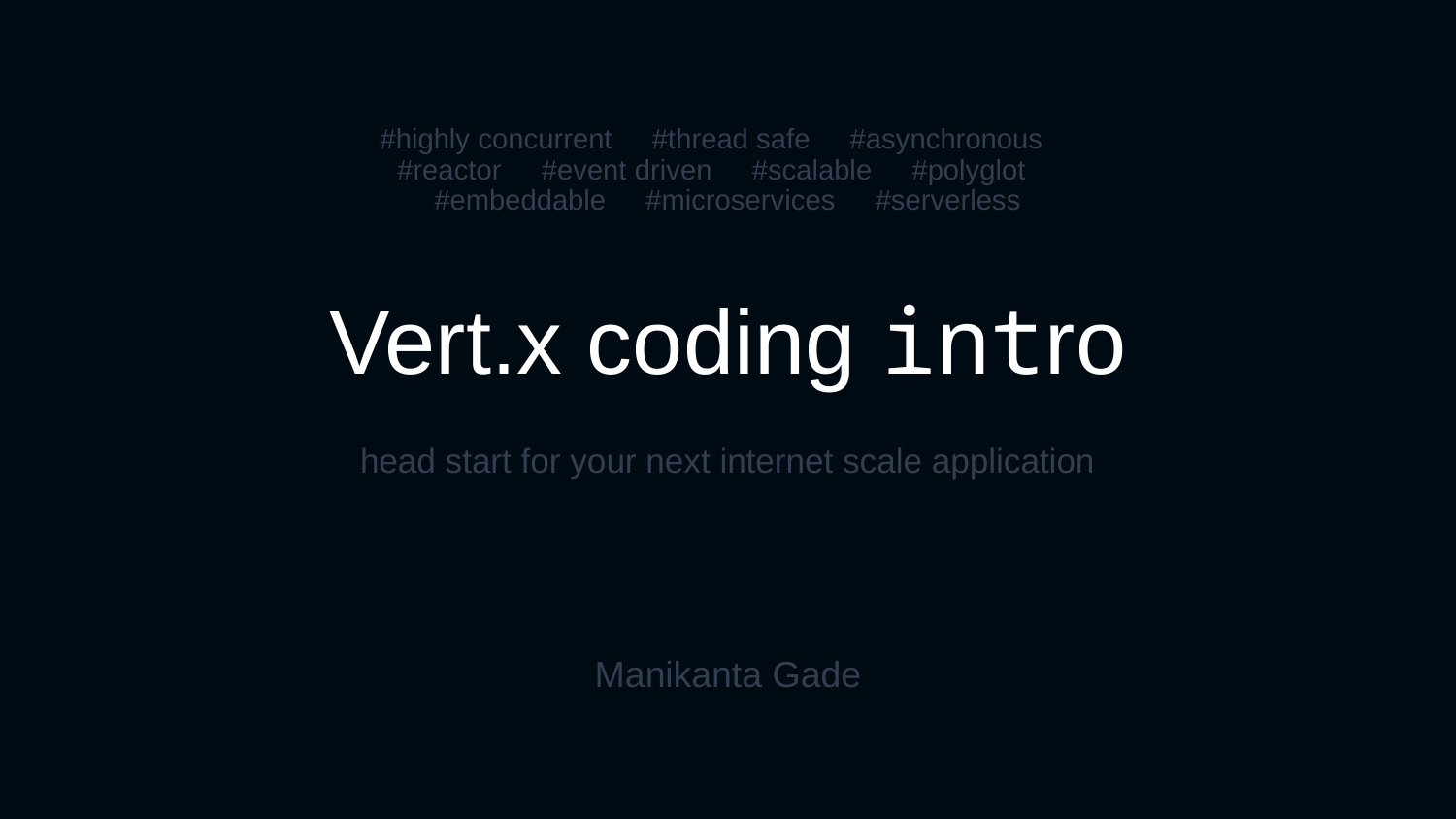

#highly concurrent     #thread safe     #asynchronous     #reactor     #event driven     #scalable     #polyglot     #embeddable     #microservices     #serverless
# Vert.x coding intro
head start for your next internet scale application
Manikanta Gade